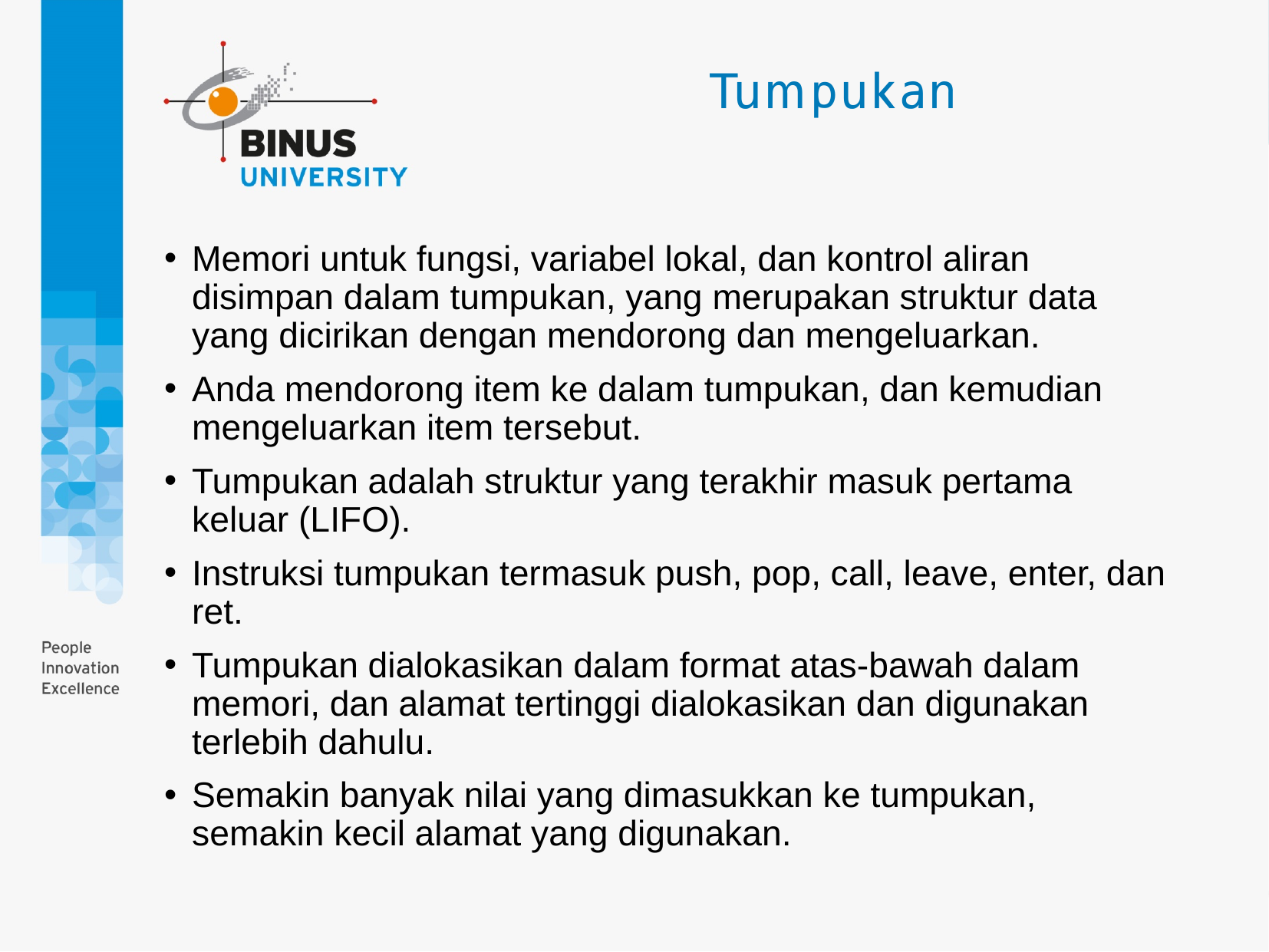

Tumpukan
Memori untuk fungsi, variabel lokal, dan kontrol aliran disimpan dalam tumpukan, yang merupakan struktur data yang dicirikan dengan mendorong dan mengeluarkan.
Anda mendorong item ke dalam tumpukan, dan kemudian mengeluarkan item tersebut.
Tumpukan adalah struktur yang terakhir masuk pertama keluar (LIFO).
Instruksi tumpukan termasuk push, pop, call, leave, enter, dan ret.
Tumpukan dialokasikan dalam format atas-bawah dalam memori, dan alamat tertinggi dialokasikan dan digunakan terlebih dahulu.
Semakin banyak nilai yang dimasukkan ke tumpukan, semakin kecil alamat yang digunakan.